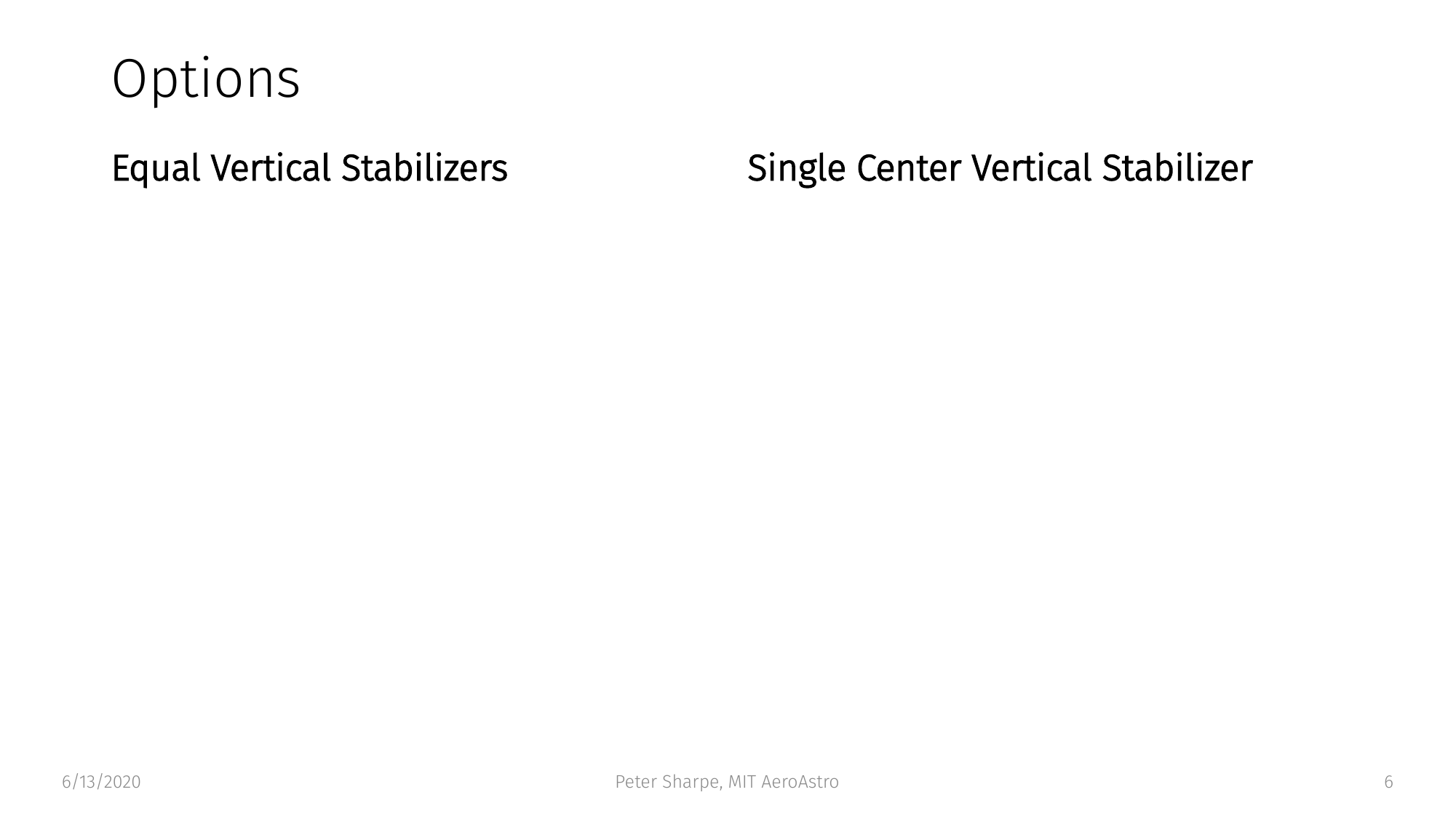

# Options
Equal Vertical Stabilizers
Single Center Vertical Stabilizer

6/13/2020
6
Peter Sharpe, MIT AeroAstro